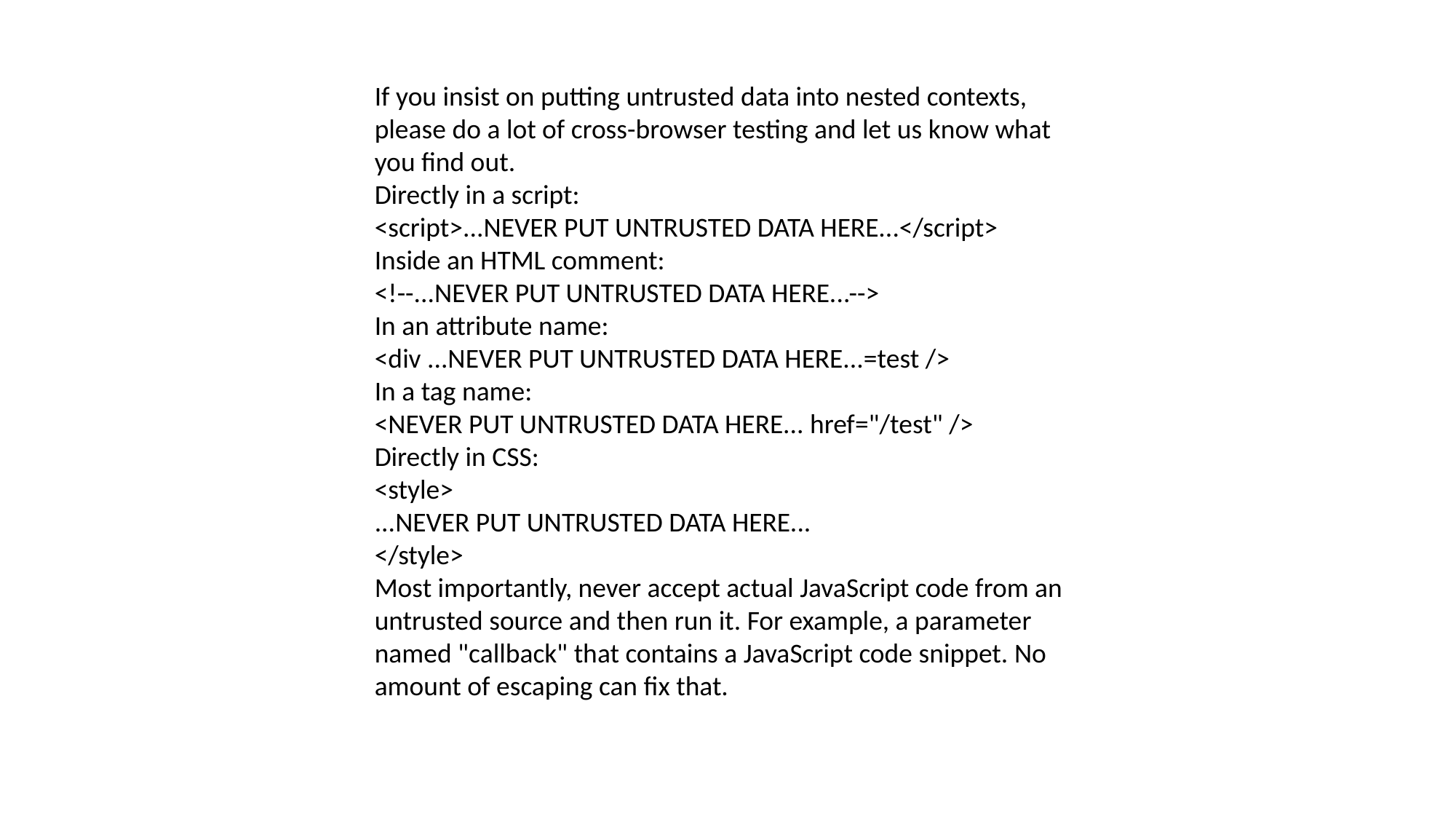

If you insist on putting untrusted data into nested contexts, please do a lot of cross-browser testing and let us know what you find out.
Directly in a script:
<script>...NEVER PUT UNTRUSTED DATA HERE...</script>
Inside an HTML comment:
<!--...NEVER PUT UNTRUSTED DATA HERE...-->
In an attribute name:
<div ...NEVER PUT UNTRUSTED DATA HERE...=test />
In a tag name:
<NEVER PUT UNTRUSTED DATA HERE... href="/test" />
Directly in CSS:
<style>
...NEVER PUT UNTRUSTED DATA HERE...
</style>
Most importantly, never accept actual JavaScript code from an untrusted source and then run it. For example, a parameter named "callback" that contains a JavaScript code snippet. No amount of escaping can fix that.